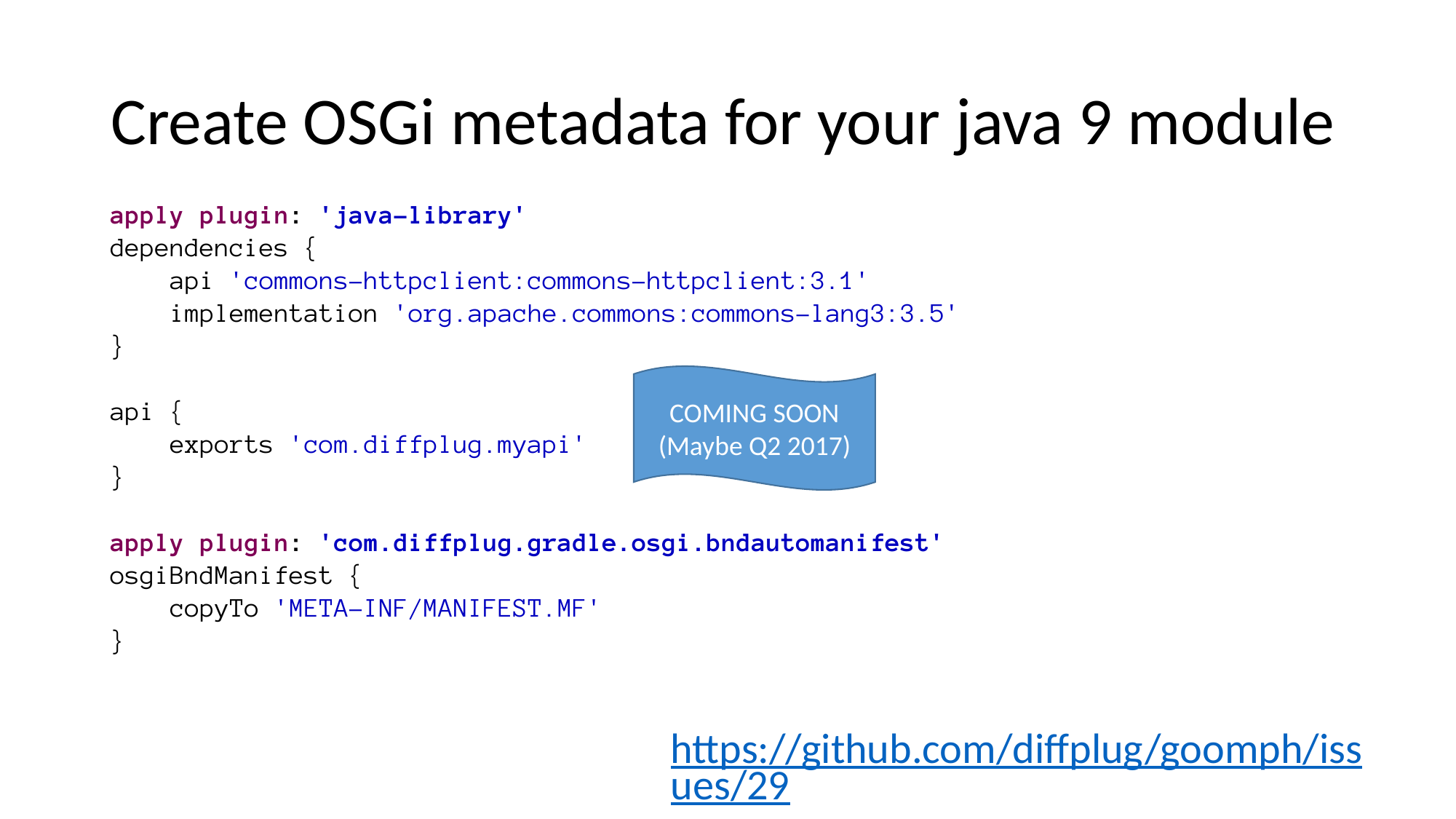

# Create OSGi metadata for your java 9 module
apply plugin: 'java-library'
dependencies {
    api 'commons-httpclient:commons-httpclient:3.1'
    implementation 'org.apache.commons:commons-lang3:3.5'
}

api {
    exports 'com.diffplug.myapi'
}

apply plugin: 'com.diffplug.gradle.osgi.bndautomanifest'
osgiBndManifest {
    copyTo 'META-INF/MANIFEST.MF'
}
COMING SOON
(Maybe Q2 2017)
https://github.com/diffplug/goomph/issues/29